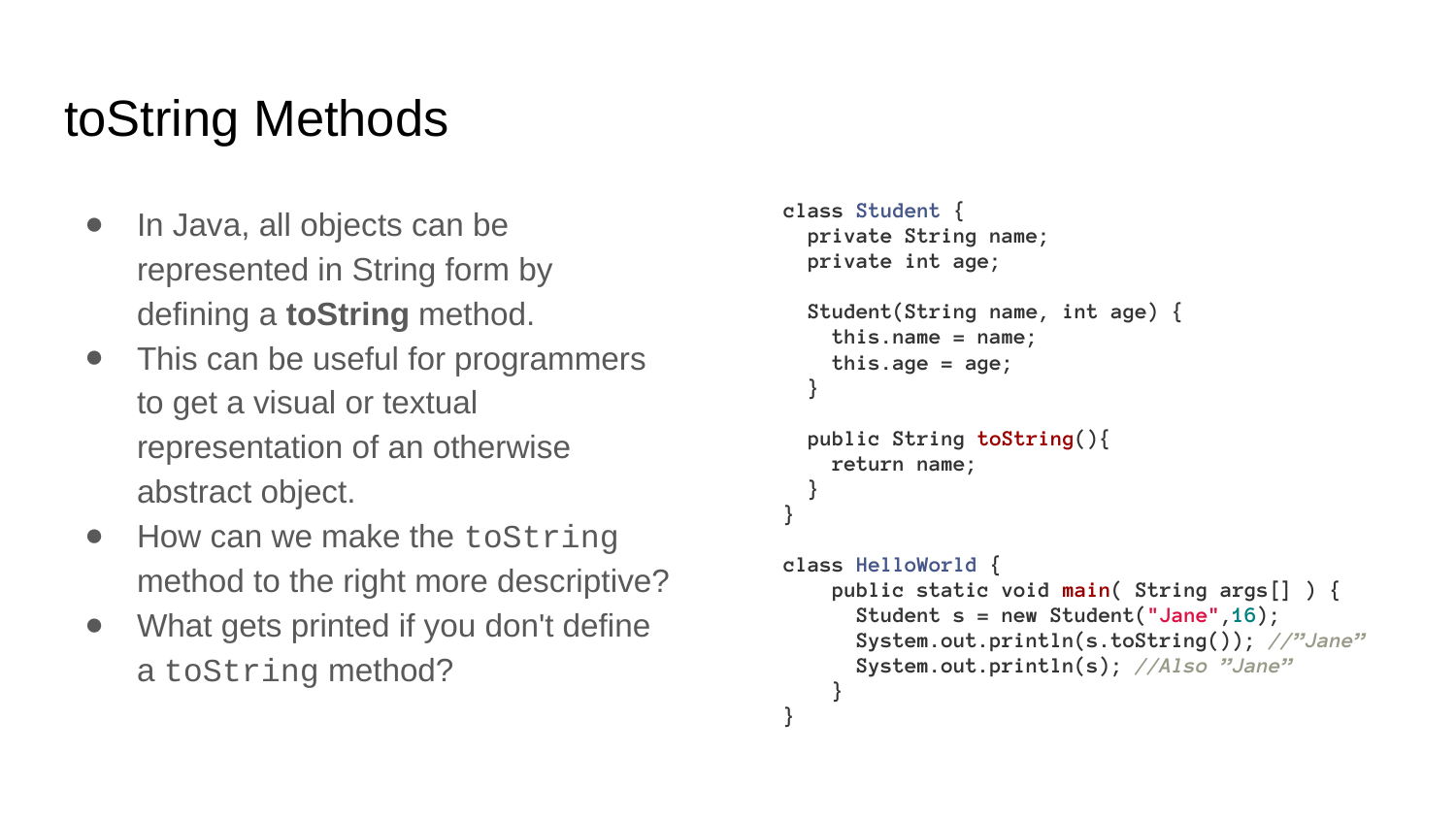

# toString Methods
In Java, all objects can be represented in String form by defining a toString method.
This can be useful for programmers to get a visual or textual representation of an otherwise abstract object.
How can we make the toString method to the right more descriptive?
What gets printed if you don't define a toString method?
class Student {
  private String name;
  private int age;
  Student(String name, int age) {
    this.name = name;
    this.age = age;
  }
  public String toString(){
    return name;
  }
}
class HelloWorld {
    public static void main( String args[] ) {
      Student s = new Student("Jane",16);
      System.out.println(s.toString()); //”Jane”
      System.out.println(s); //Also ”Jane”
    }
}